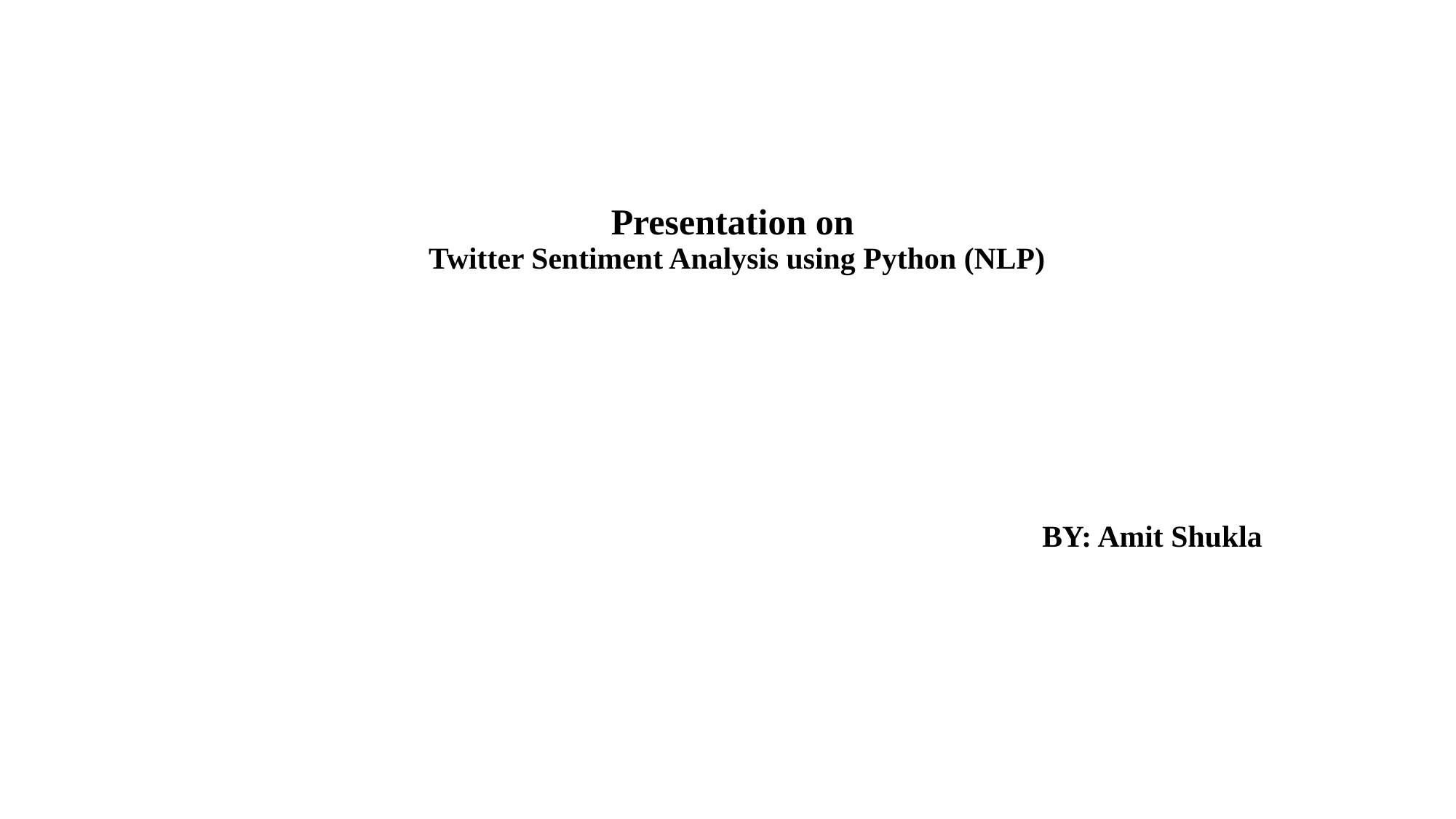

# Presentation on Twitter Sentiment Analysis using Python (NLP)

BY: Amit Shukla